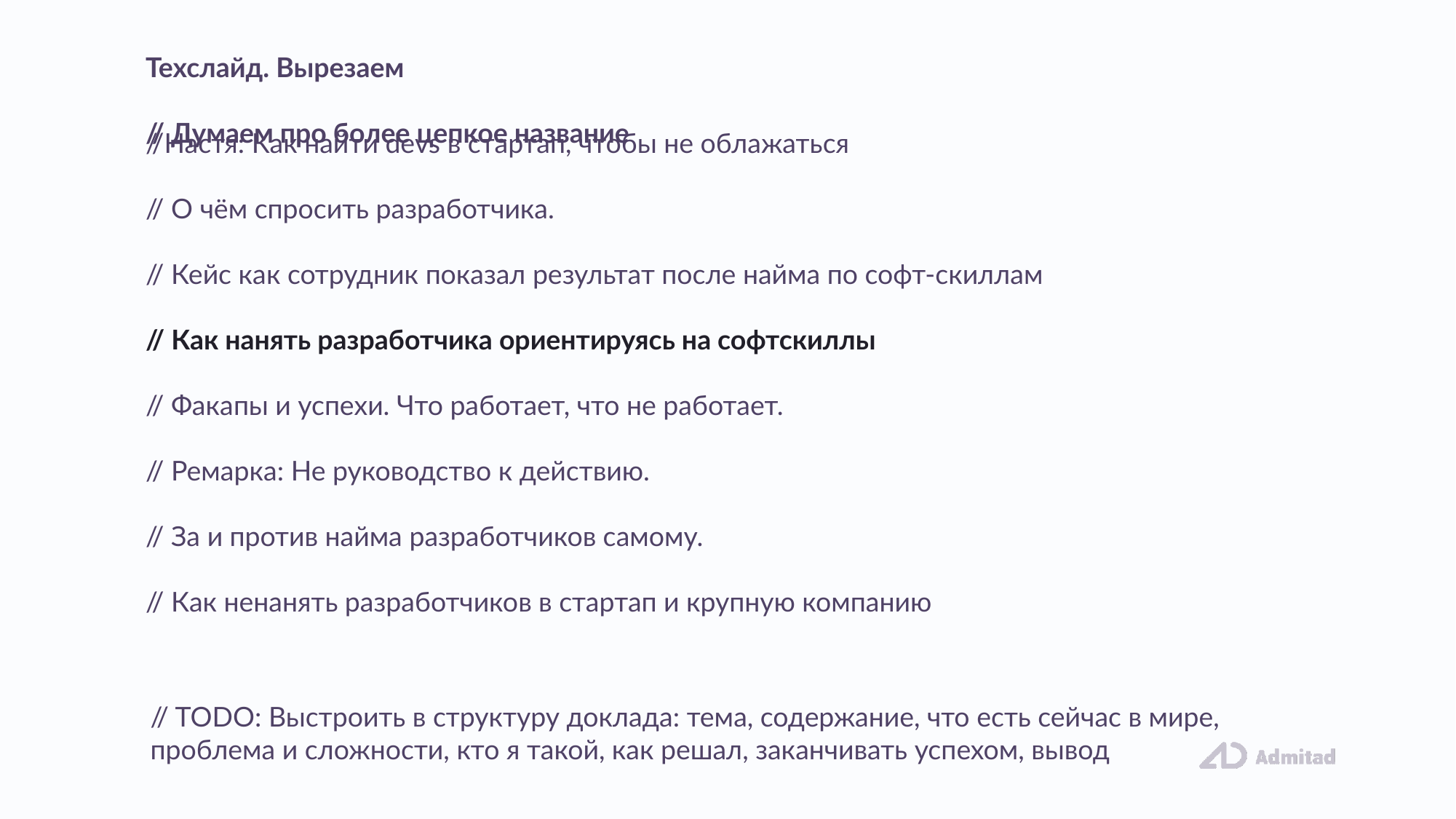

Техслайд. Вырезаем

// Думаем про более цепкое название
//Настя: Как найти devs в стартап, чтобы не облажаться

// О чём спросить разработчика.

// Кейс как сотрудник показал результат после найма по софт-скиллам

// Как нанять разработчика ориентируясь на софтскиллы

// Факапы и успехи. Что работает, что не работает.

// Ремарка: Не руководство к действию.

// За и против найма разработчиков самому.

// Как ненанять разработчиков в стартап и крупную компанию

// TODO: Выстроить в структуру доклада: тема, содержание, что есть сейчас в мире,
проблема и сложности, кто я такой, как решал, заканчивать успехом, вывод
24